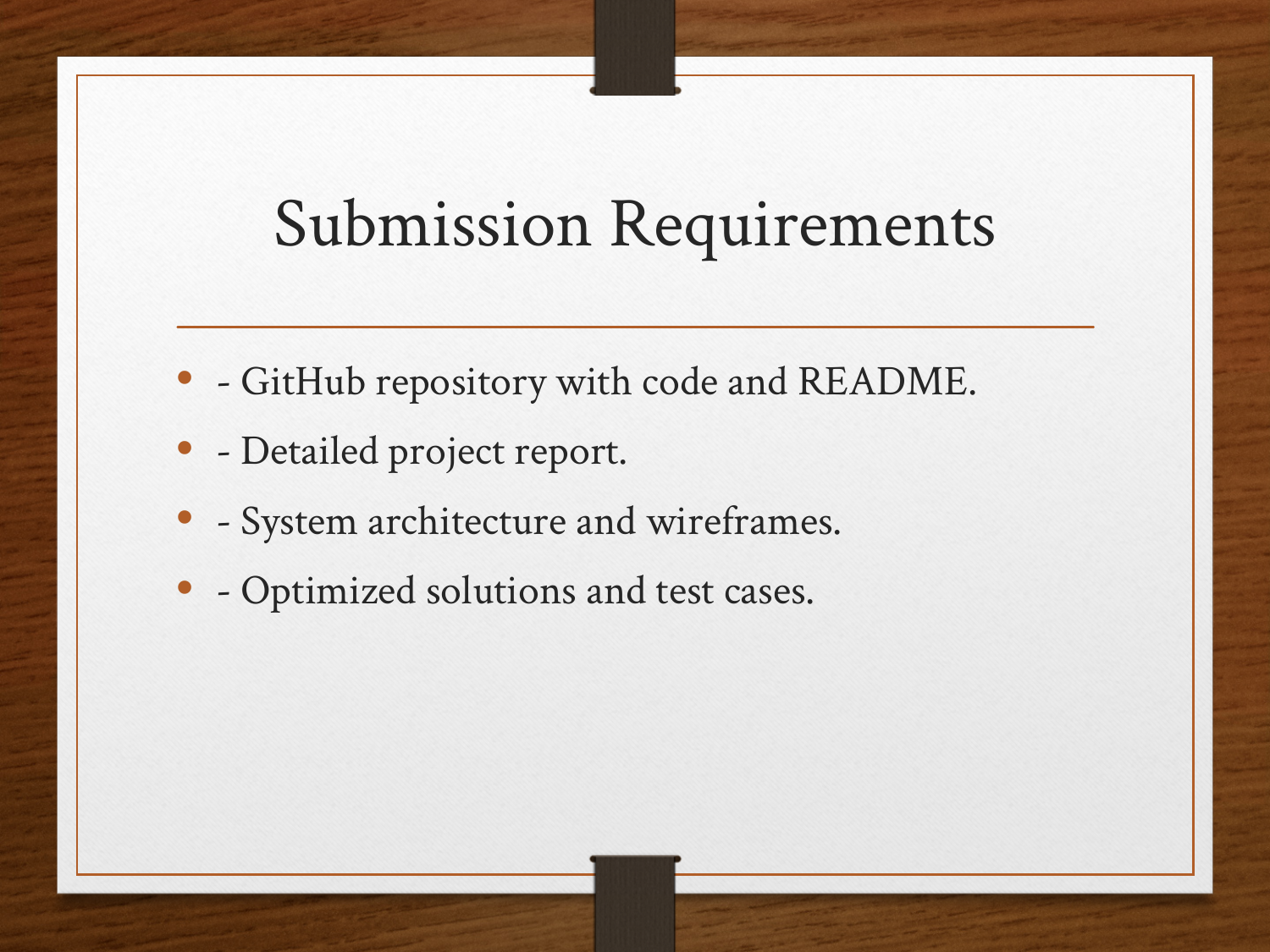

# Submission Requirements
- GitHub repository with code and README.
- Detailed project report.
- System architecture and wireframes.
- Optimized solutions and test cases.